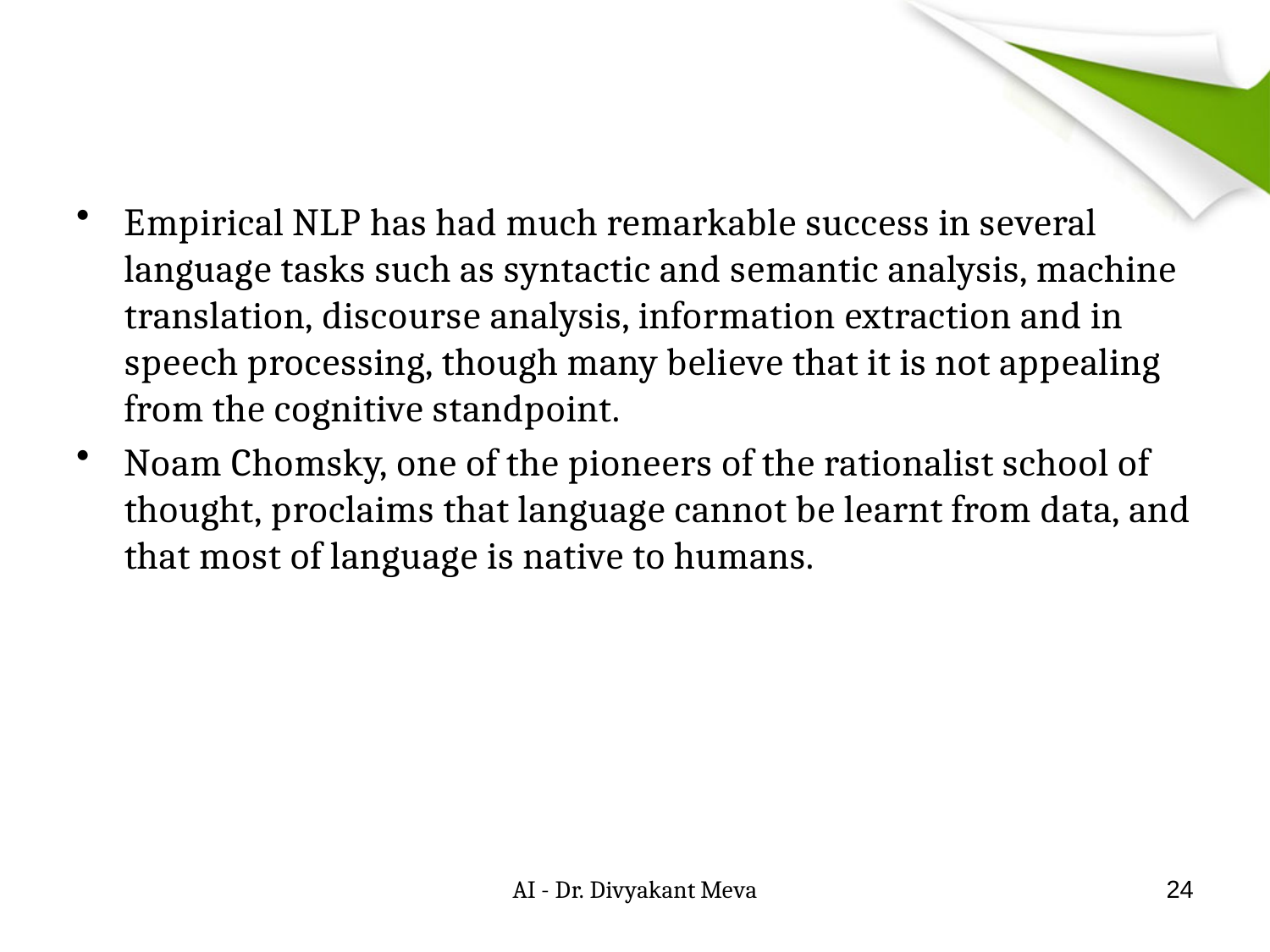

#
Empirical NLP has had much remarkable success in several language tasks such as syntactic and semantic analysis, machine translation, discourse analysis, information extraction and in speech processing, though many believe that it is not appealing from the cognitive standpoint.
Noam Chomsky, one of the pioneers of the rationalist school of thought, proclaims that language cannot be learnt from data, and that most of language is native to humans.
AI - Dr. Divyakant Meva
24